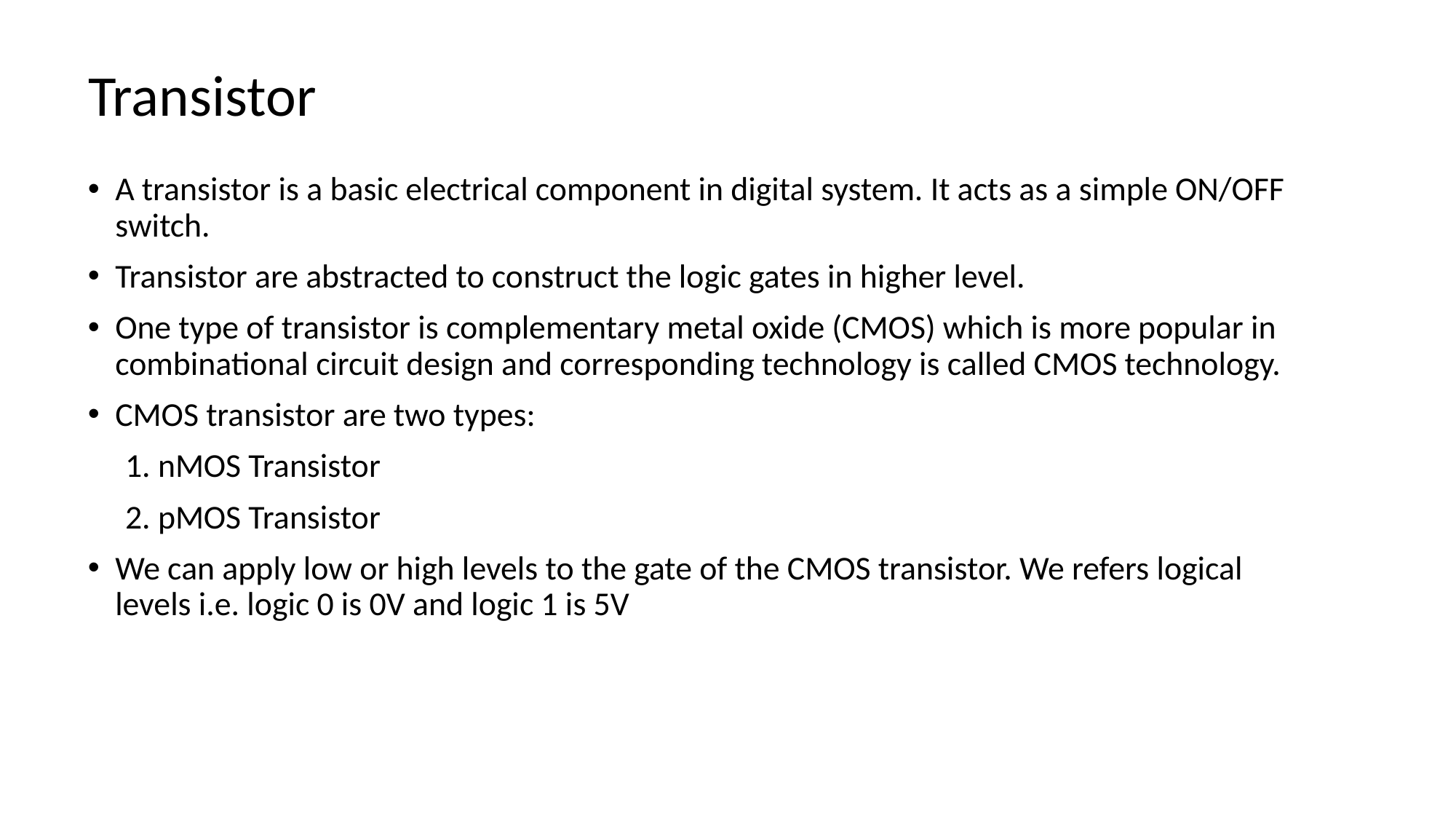

# Transistor
A transistor is a basic electrical component in digital system. It acts as a simple ON/OFF switch.
Transistor are abstracted to construct the logic gates in higher level.
One type of transistor is complementary metal oxide (CMOS) which is more popular in combinational circuit design and corresponding technology is called CMOS technology.
CMOS transistor are two types:
     1. nMOS Transistor
     2. pMOS Transistor
We can apply low or high levels to the gate of the CMOS transistor. We refers logical levels i.e. logic 0 is 0V and logic 1 is 5V